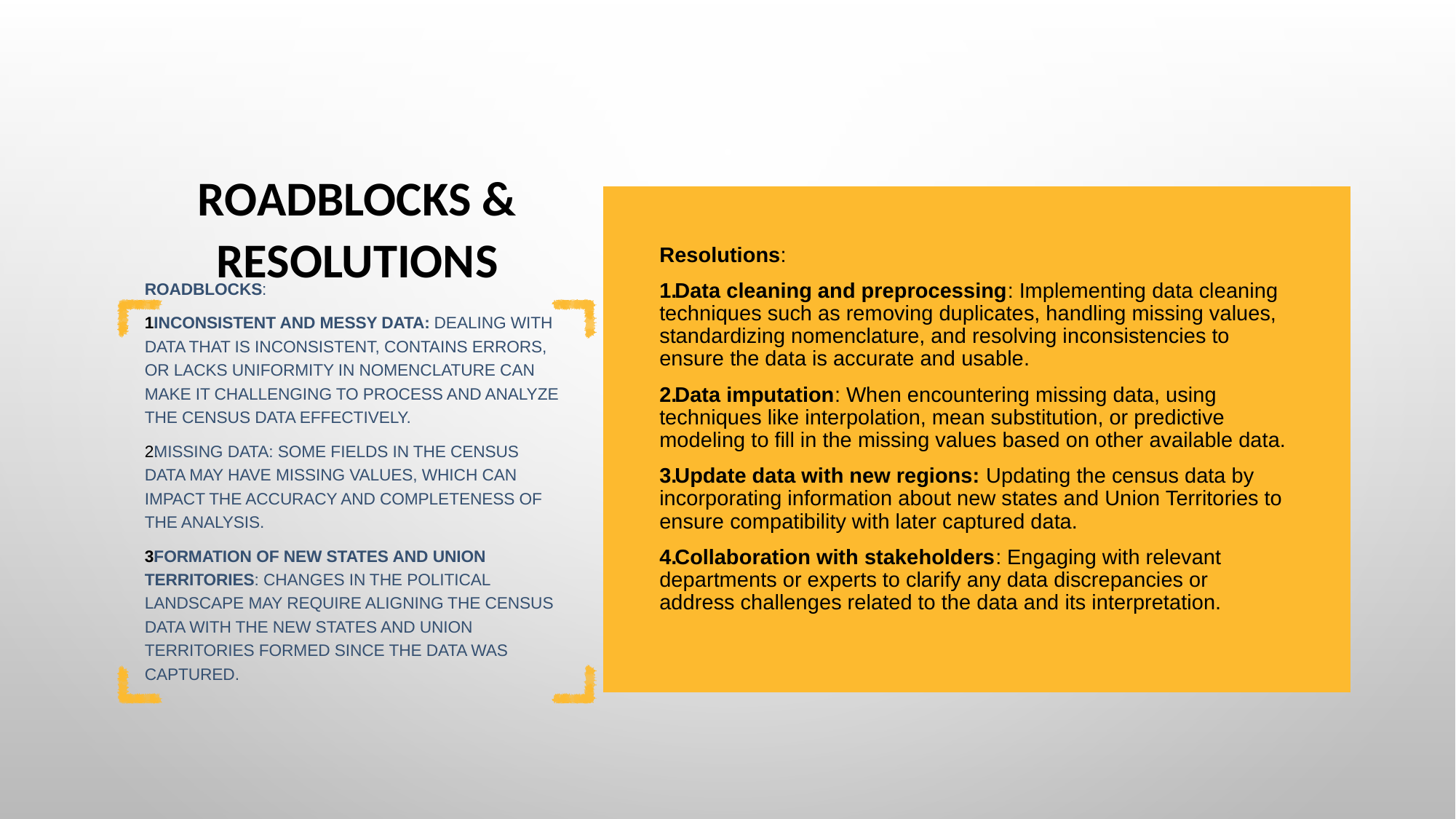

# Roadblocks & Resolutions
Resolutions:
Data cleaning and preprocessing: Implementing data cleaning techniques such as removing duplicates, handling missing values, standardizing nomenclature, and resolving inconsistencies to ensure the data is accurate and usable.
Data imputation: When encountering missing data, using techniques like interpolation, mean substitution, or predictive modeling to fill in the missing values based on other available data.
Update data with new regions: Updating the census data by incorporating information about new states and Union Territories to ensure compatibility with later captured data.
Collaboration with stakeholders: Engaging with relevant departments or experts to clarify any data discrepancies or address challenges related to the data and its interpretation.

Roadblocks:
Inconsistent and messy data: Dealing with data that is inconsistent, contains errors, or lacks uniformity in nomenclature can make it challenging to process and analyze the census data effectively.
Missing data: Some fields in the census data may have missing values, which can impact the accuracy and completeness of the analysis.
Formation of new states and Union Territories: Changes in the political landscape may require aligning the census data with the new states and Union Territories formed since the data was captured.